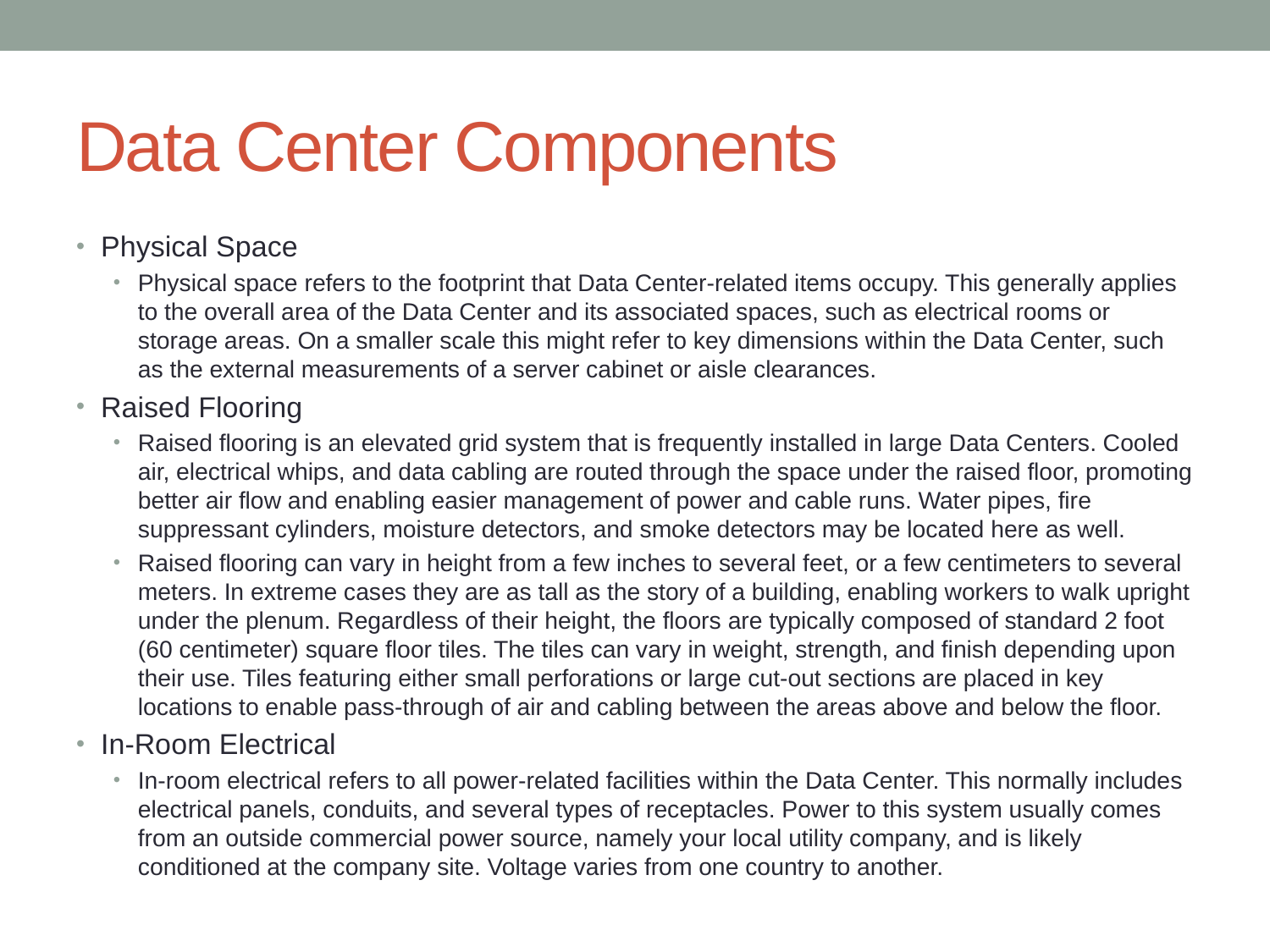

# Data Center Components
Physical Space
Physical space refers to the footprint that Data Center-related items occupy. This generally applies to the overall area of the Data Center and its associated spaces, such as electrical rooms or storage areas. On a smaller scale this might refer to key dimensions within the Data Center, such as the external measurements of a server cabinet or aisle clearances.
Raised Flooring
Raised flooring is an elevated grid system that is frequently installed in large Data Centers. Cooled air, electrical whips, and data cabling are routed through the space under the raised floor, promoting better air flow and enabling easier management of power and cable runs. Water pipes, fire suppressant cylinders, moisture detectors, and smoke detectors may be located here as well.
Raised flooring can vary in height from a few inches to several feet, or a few centimeters to several meters. In extreme cases they are as tall as the story of a building, enabling workers to walk upright under the plenum. Regardless of their height, the floors are typically composed of standard 2 foot (60 centimeter) square floor tiles. The tiles can vary in weight, strength, and finish depending upon their use. Tiles featuring either small perforations or large cut-out sections are placed in key locations to enable pass-through of air and cabling between the areas above and below the floor.
In-Room Electrical
In-room electrical refers to all power-related facilities within the Data Center. This normally includes electrical panels, conduits, and several types of receptacles. Power to this system usually comes from an outside commercial power source, namely your local utility company, and is likely conditioned at the company site. Voltage varies from one country to another.